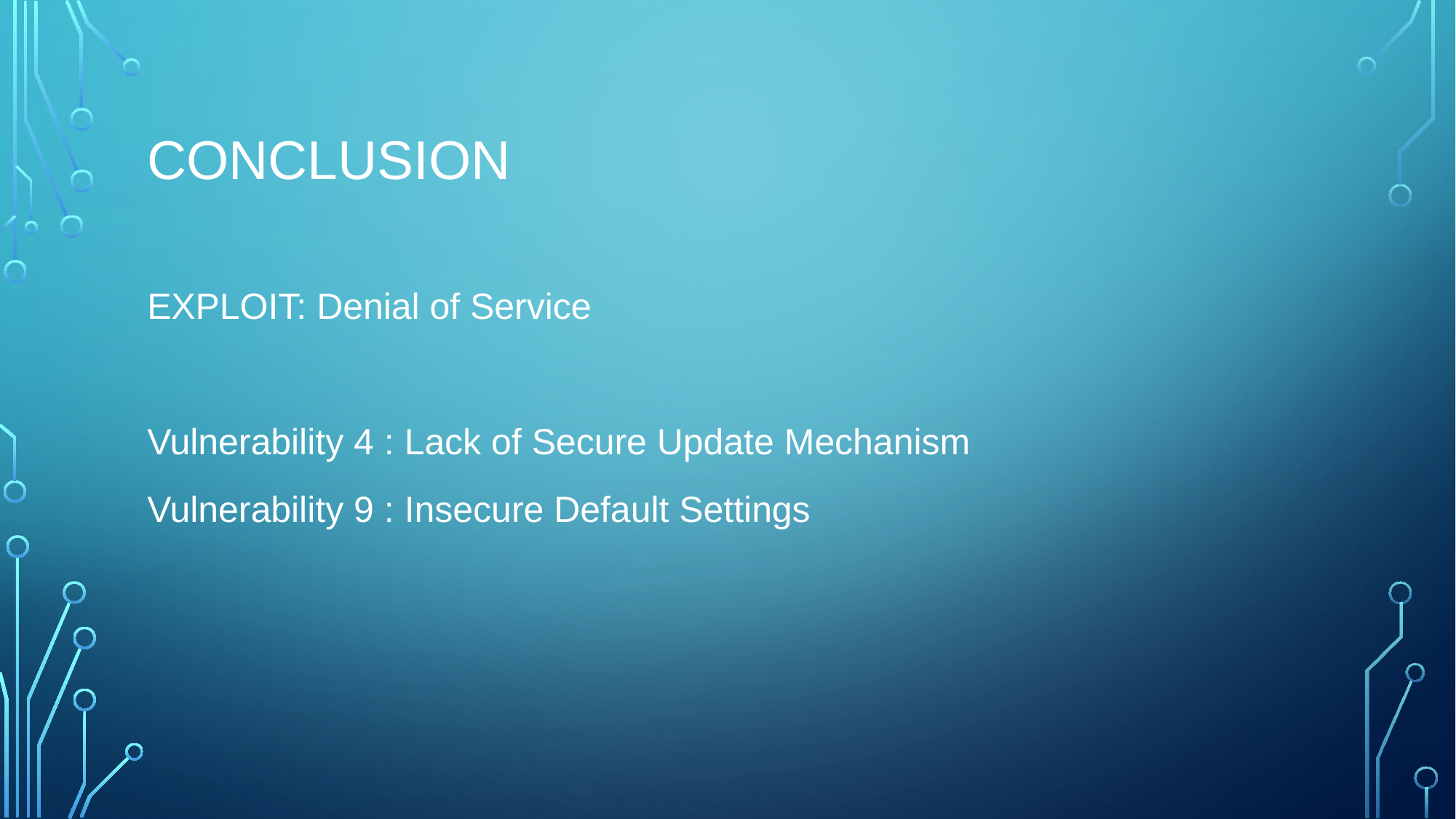

# CONCLUSION
EXPLOIT: Denial of Service

Vulnerability 4 : Lack of Secure Update Mechanism
Vulnerability 9 : Insecure Default Settings